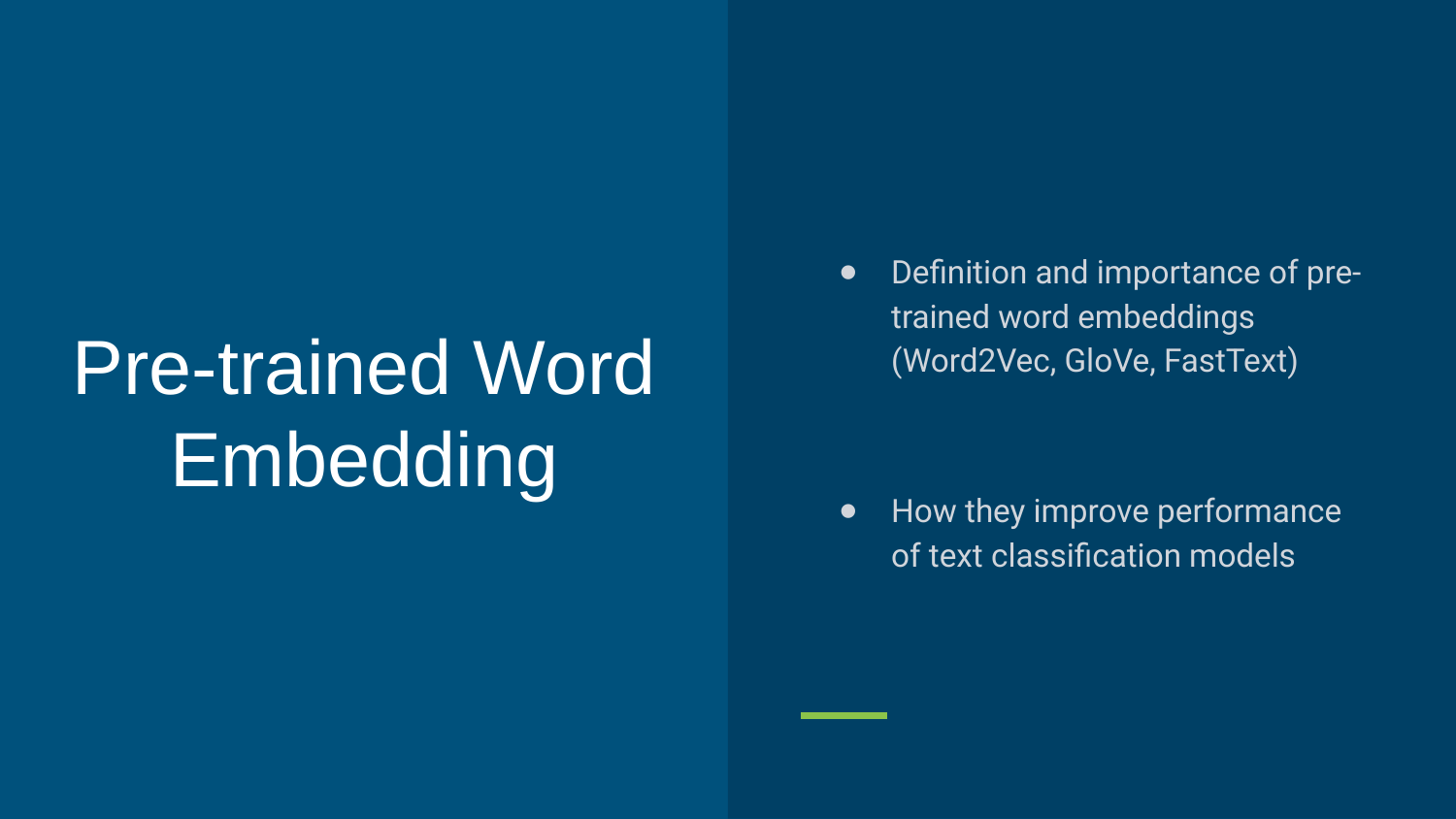

Definition and importance of pre-trained word embeddings (Word2Vec, GloVe, FastText)

How they improve performance of text classification models
# Pre-trained Word Embedding